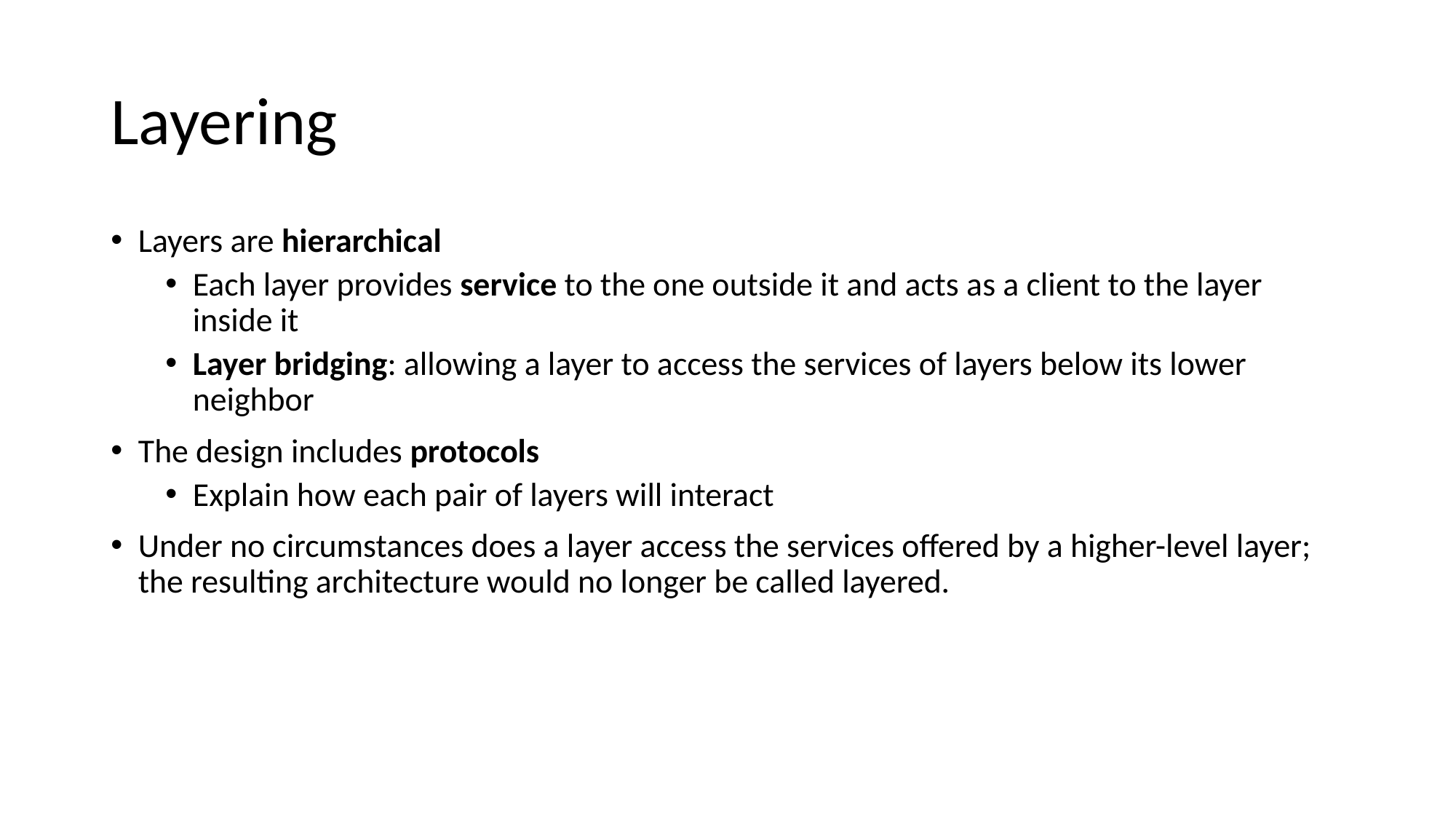

# Layering
Layers are hierarchical
Each layer provides service to the one outside it and acts as a client to the layer inside it
Layer bridging: allowing a layer to access the services of layers below its lower neighbor
The design includes protocols
Explain how each pair of layers will interact
Under no circumstances does a layer access the services offered by a higher-level layer; the resulting architecture would no longer be called layered.